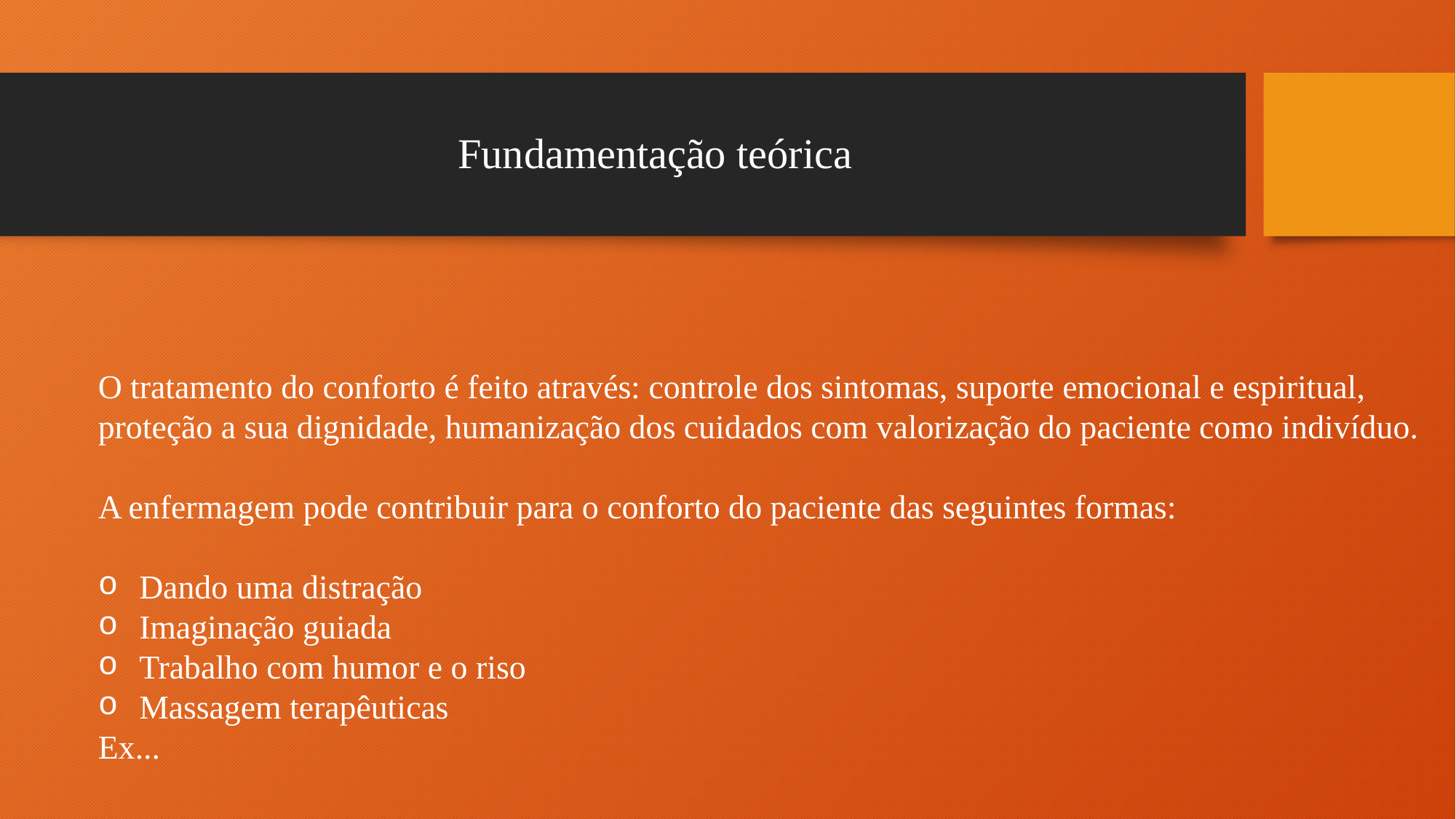

# Fundamentação teórica
O tratamento do conforto é feito através: controle dos sintomas, suporte emocional e espiritual,
proteção a sua dignidade, humanização dos cuidados com valorização do paciente como indivíduo.

A enfermagem pode contribuir para o conforto do paciente das seguintes formas:

Dando uma distração
Imaginação guiada
Trabalho com humor e o riso
Massagem terapêuticas
Ex...